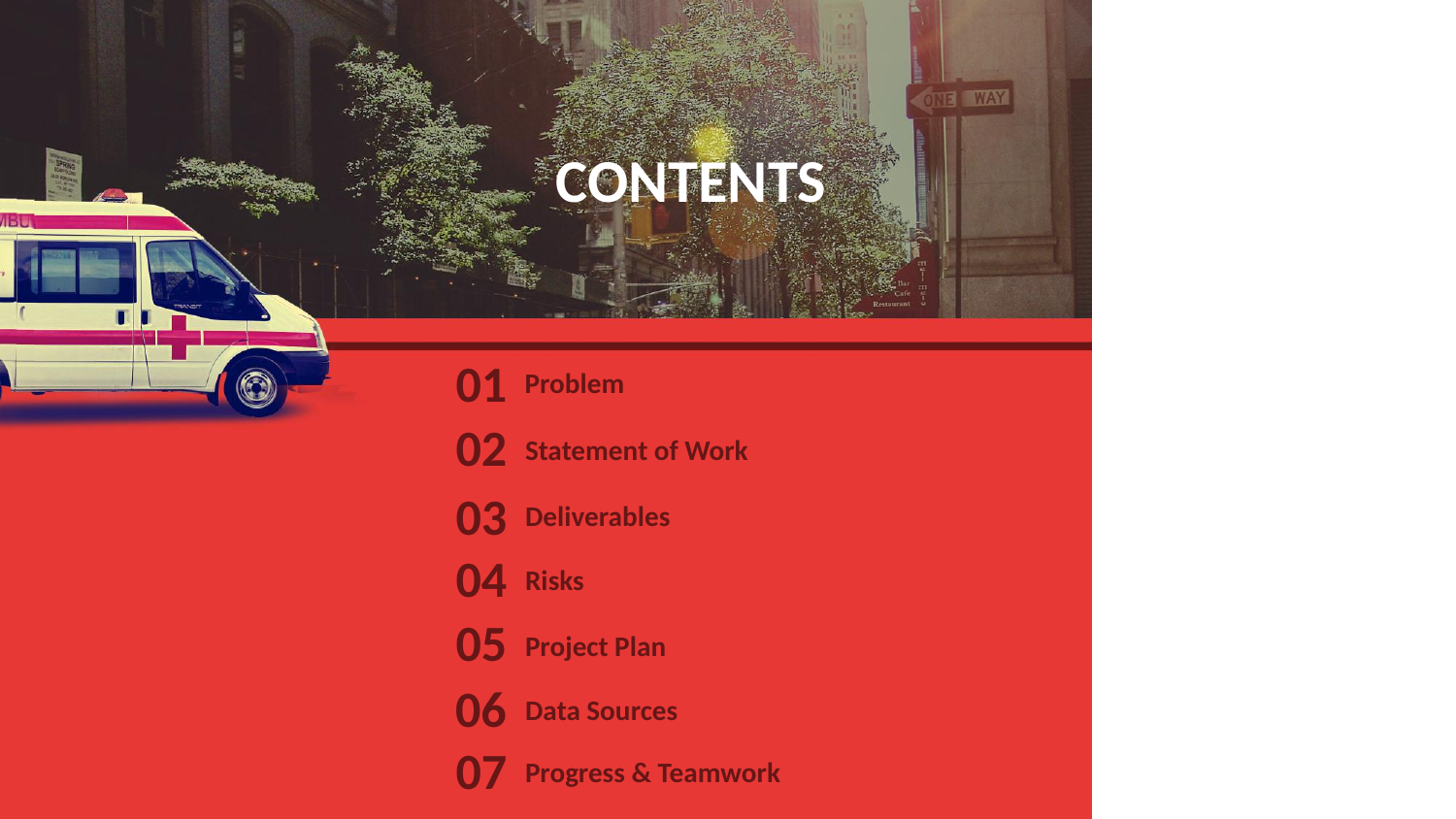

CONTENTS
01
Problem
02
Statement of Work
03
Deliverables
04
Risks
05
Project Plan
06
Data Sources
07
Progress & Teamwork